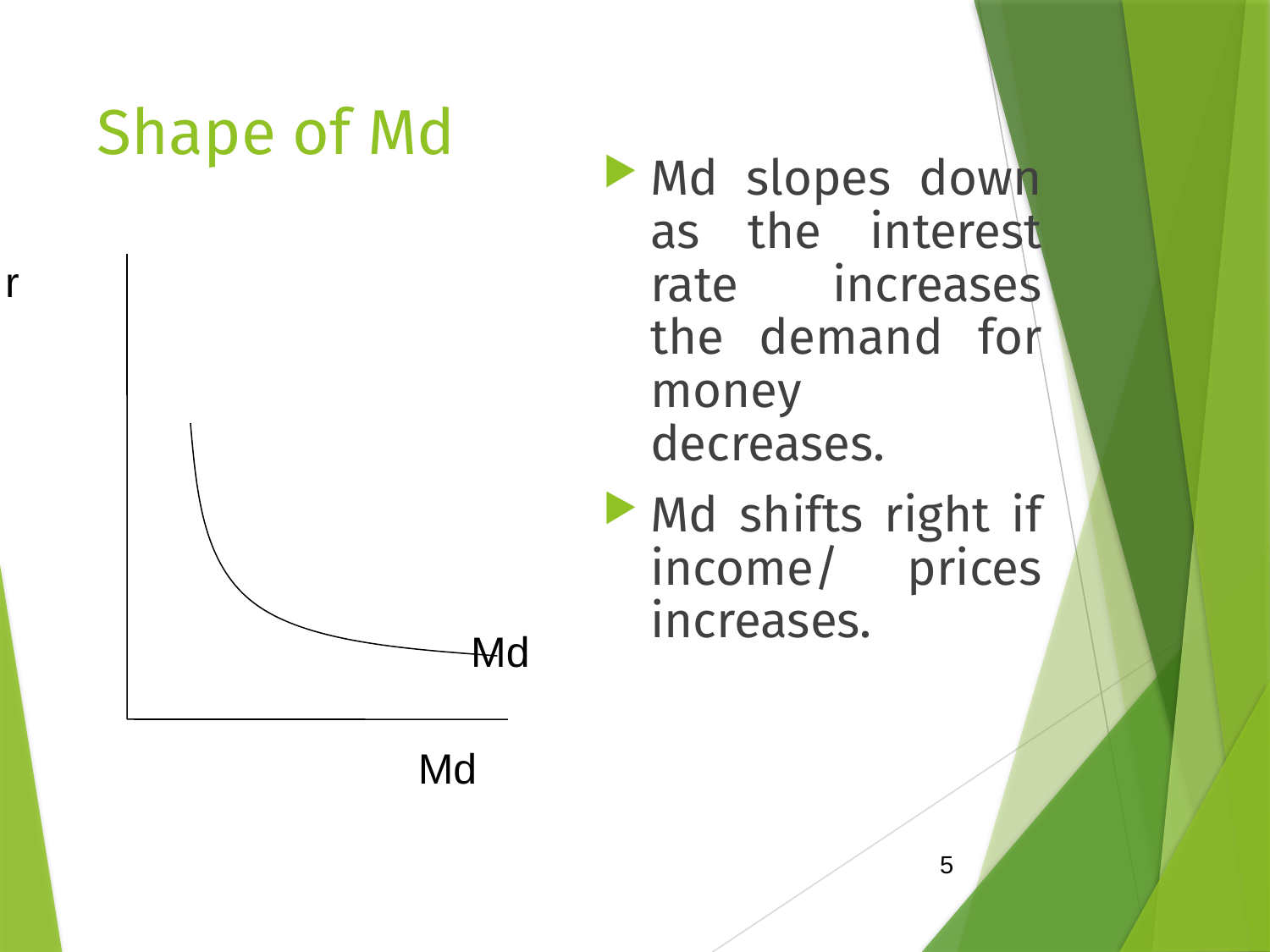

# Shape of Md
Md slopes down as the interest rate increases the demand for money decreases.
Md shifts right if income/ prices increases.
r

Md

Md
5